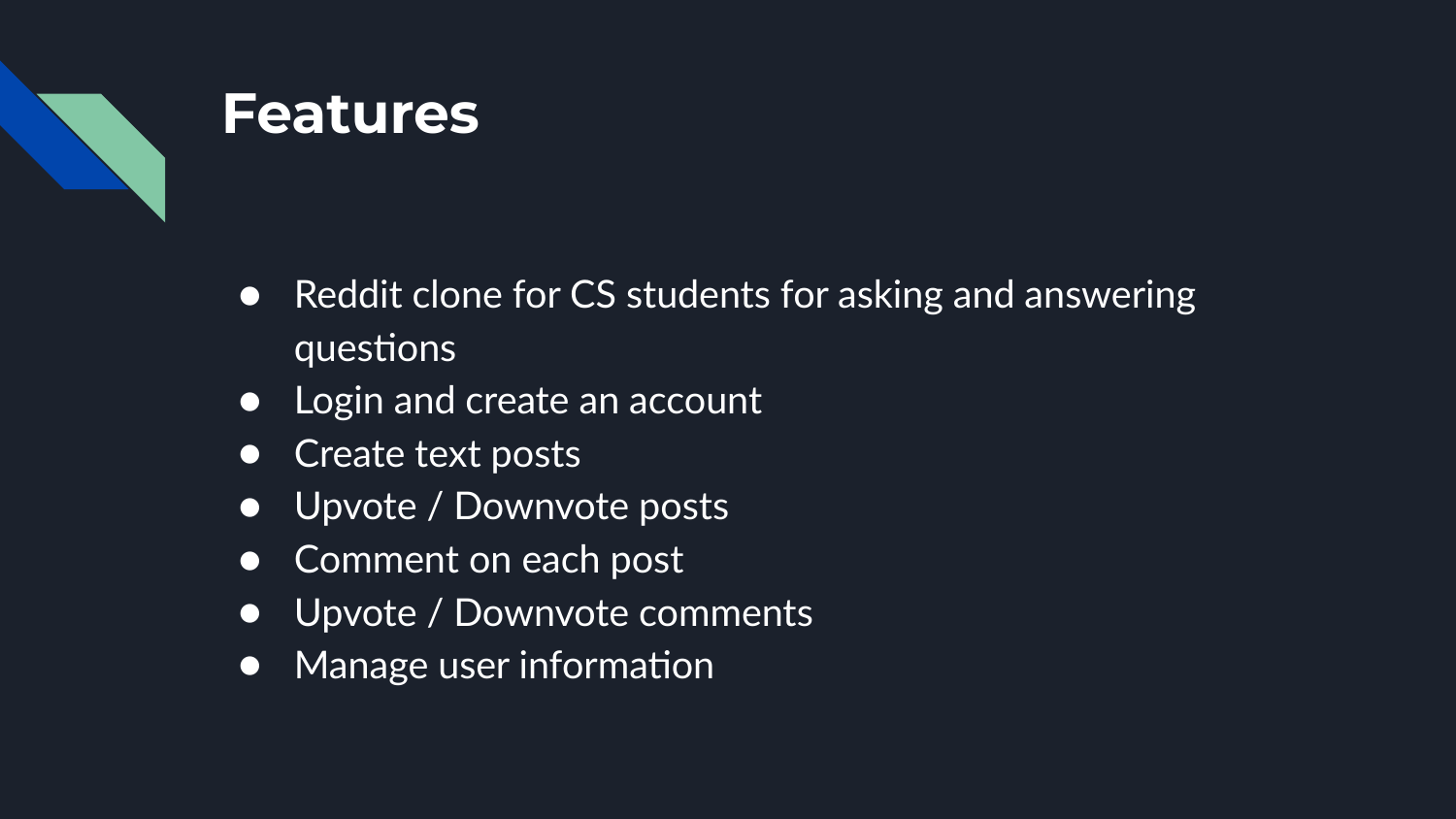

# Features
Reddit clone for CS students for asking and answering questions
Login and create an account
Create text posts
Upvote / Downvote posts
Comment on each post
Upvote / Downvote comments
Manage user information